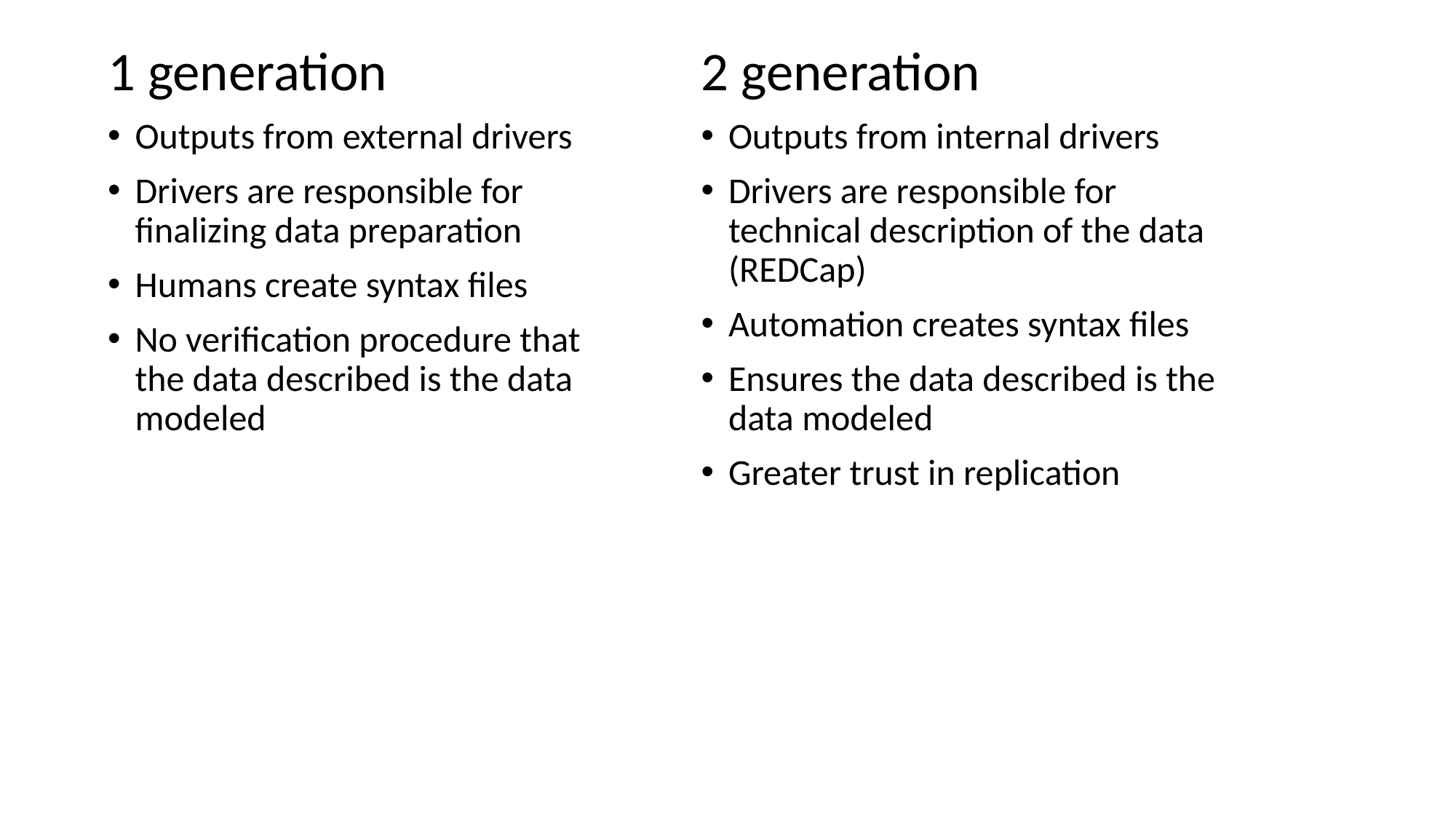

1 generation
Outputs from external drivers
Drivers are responsible for finalizing data preparation
Humans create syntax files
No verification procedure that the data described is the data modeled

2 generation
Outputs from internal drivers
Drivers are responsible for technical description of the data (REDCap)
Automation creates syntax files
Ensures the data described is the data modeled
Greater trust in replication